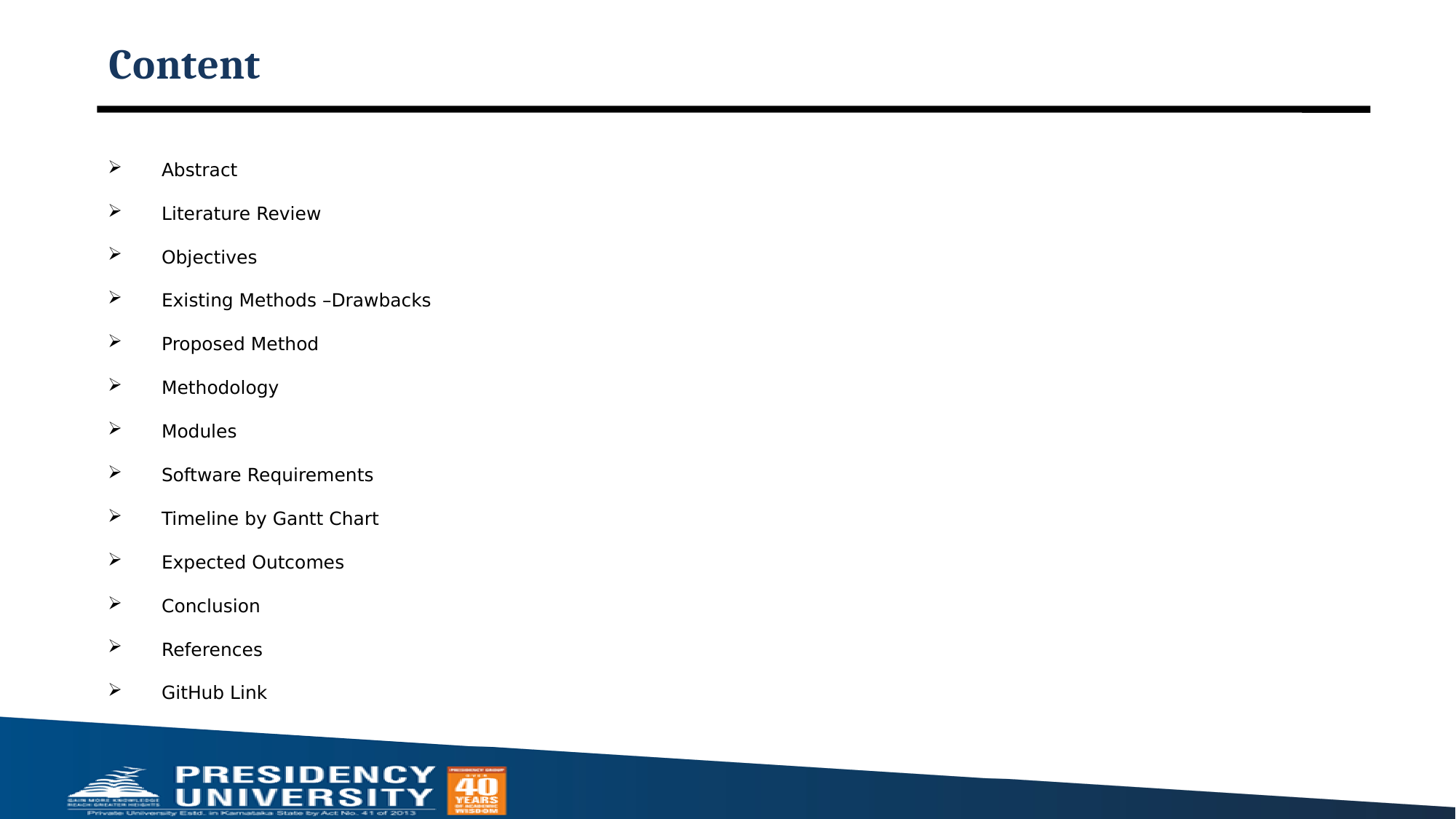

# Content
Abstract
Literature Review
Objectives
Existing Methods –Drawbacks
Proposed Method
Methodology
Modules
Software Requirements
Timeline by Gantt Chart
Expected Outcomes
Conclusion
References
GitHub Link